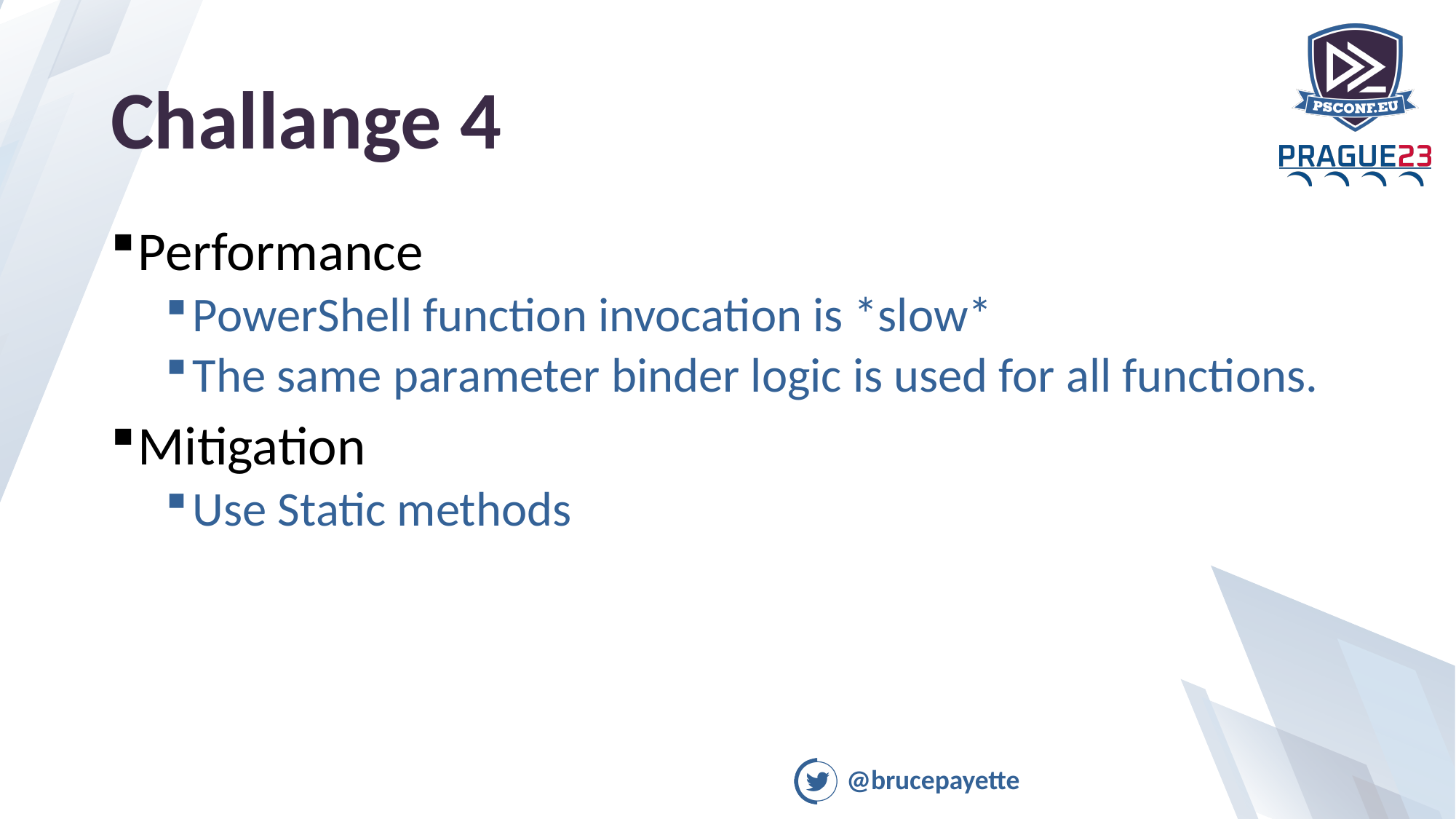

# Challange 4
Performance
PowerShell function invocation is *slow*
The same parameter binder logic is used for all functions.
Mitigation
Use Static methods